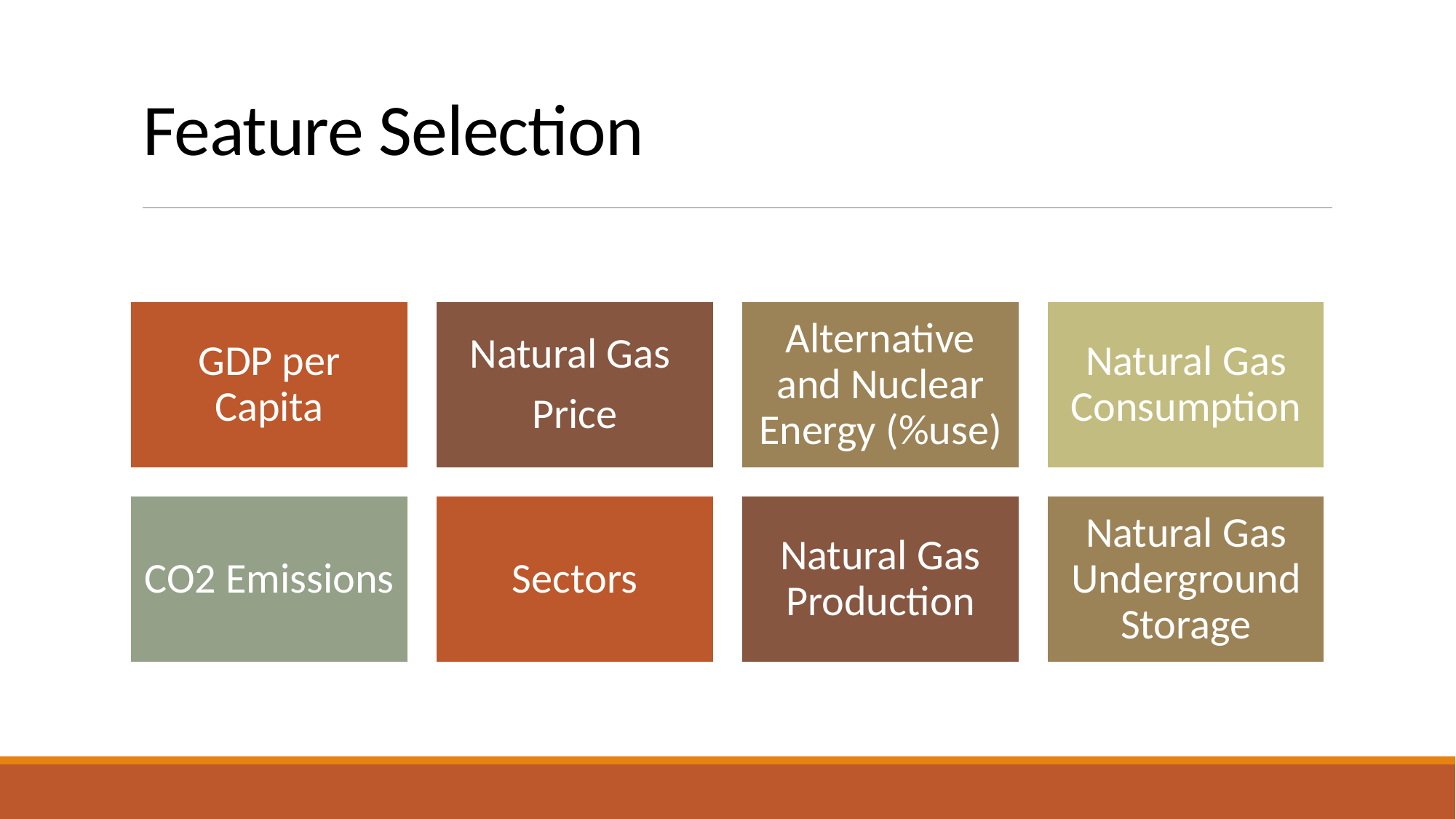

# Feature Selection
GDP per Capita
Natural Gas
Price
Alternative and Nuclear Energy (%use)
Natural Gas Consumption
CO2 Emissions
Sectors
Natural Gas Production
Natural Gas Underground Storage